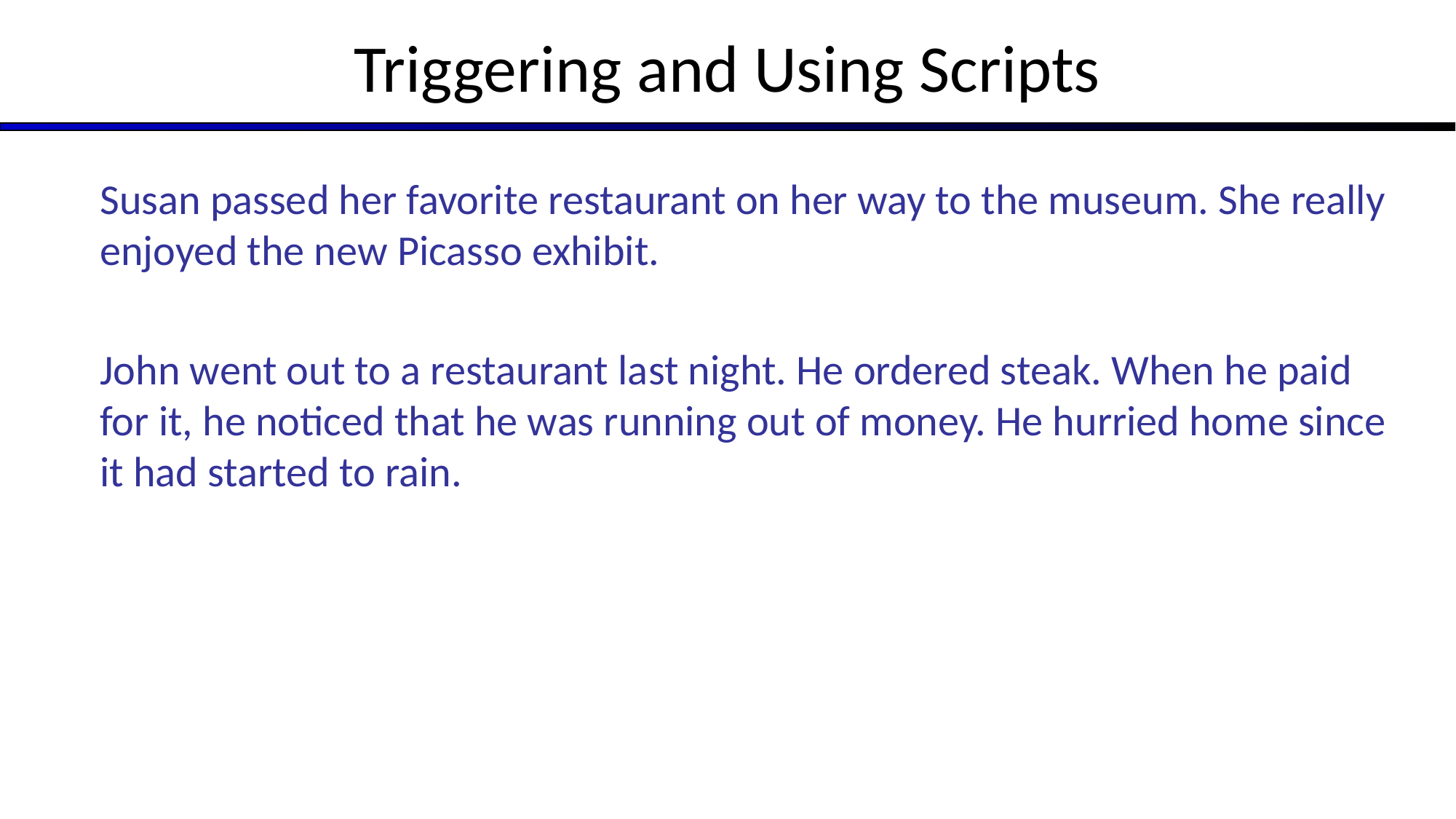

Triggering and Using Scripts
	Susan passed her favorite restaurant on her way to the museum. She really enjoyed the new Picasso exhibit.

	John went out to a restaurant last night. He ordered steak. When he paid for it, he noticed that he was running out of money. He hurried home since it had started to rain.